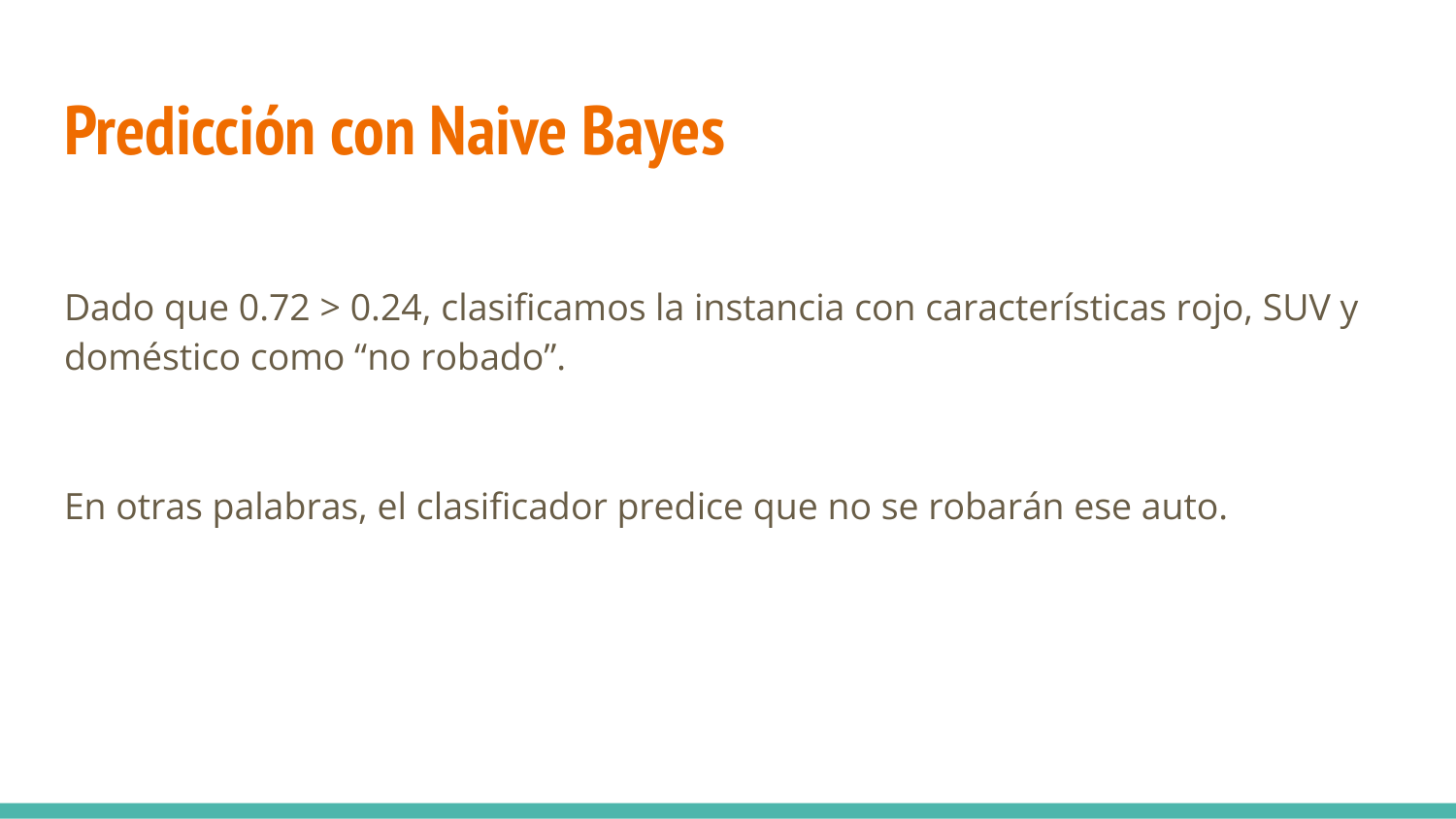

# Predicción con Naive Bayes
Dado que 0.72 > 0.24, clasificamos la instancia con características rojo, SUV y doméstico como “no robado”.

En otras palabras, el clasificador predice que no se robarán ese auto.